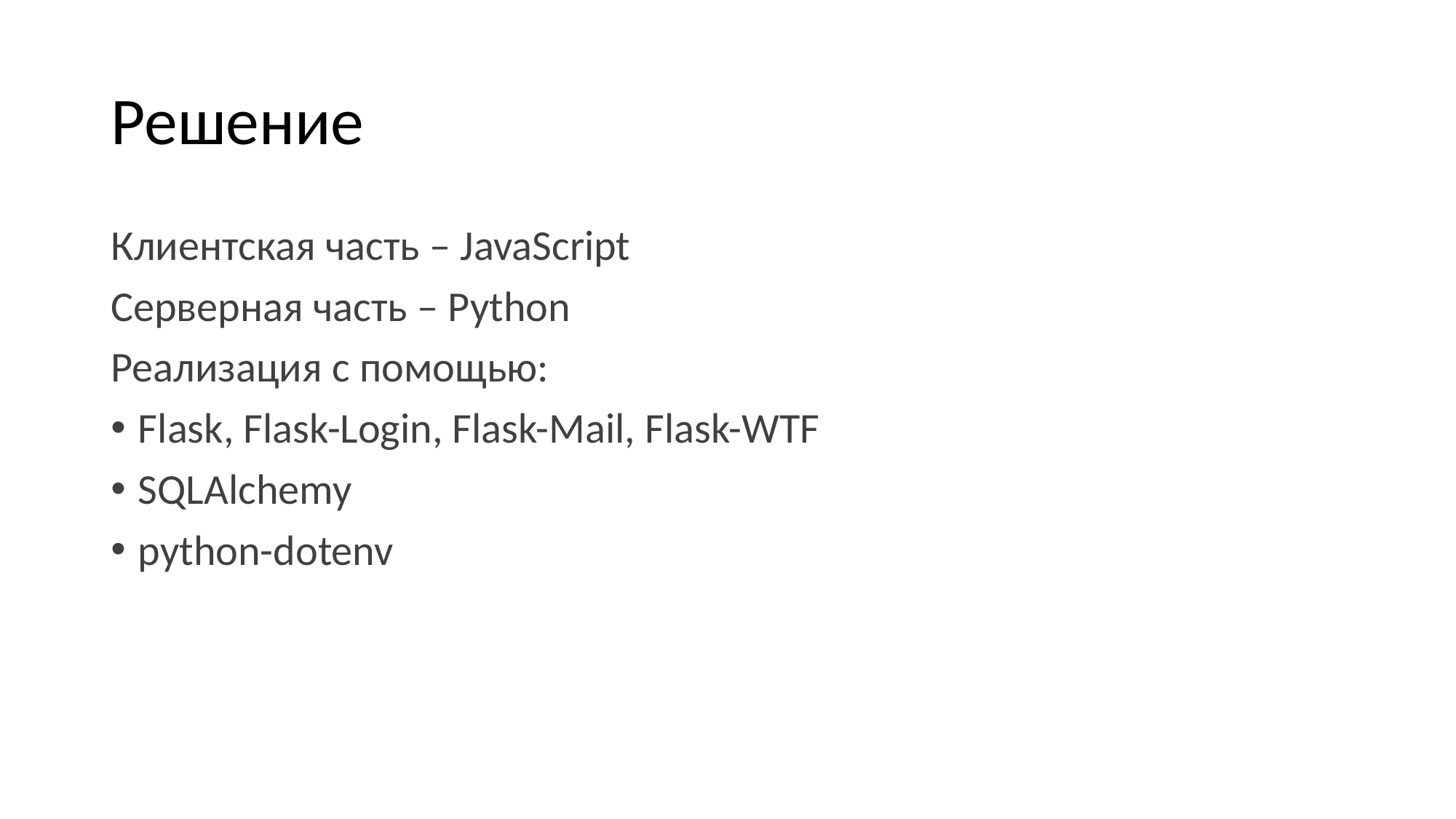

# Решение
Клиентская часть – JavaScript
Серверная часть – Python
Реализация с помощью:
Flask, Flask-Login, Flask-Mail, Flask-WTF
SQLAlchemy
python-dotenv